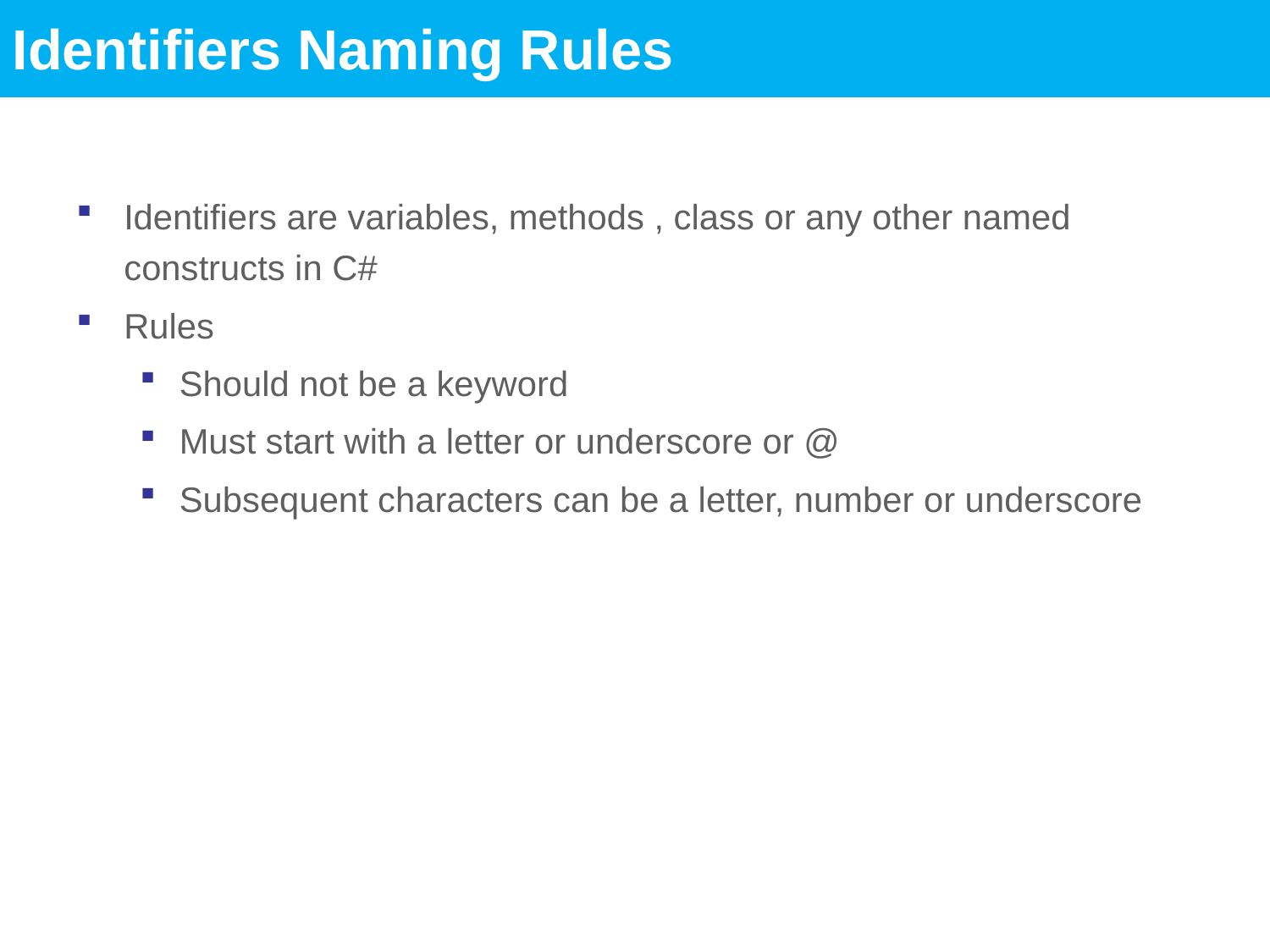

Identifiers Naming Rules

Identifiers are variables, methods , class or any other named constructs in C#
Rules
Should not be a keyword
Must start with a letter or underscore or @
Subsequent characters can be a letter, number or underscore